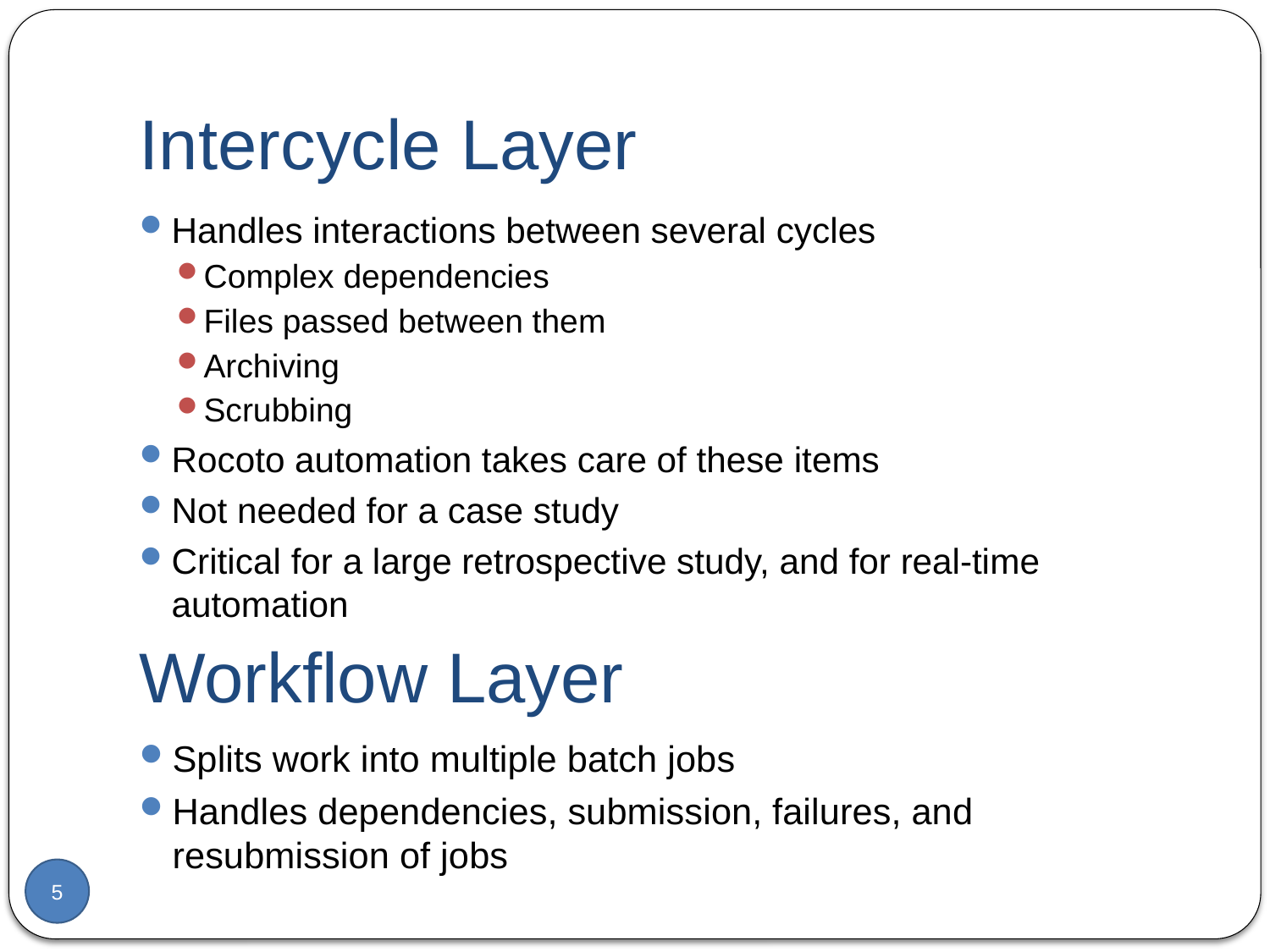

# Intercycle Layer
Handles interactions between several cycles
Complex dependencies
Files passed between them
Archiving
Scrubbing
Rocoto automation takes care of these items
Not needed for a case study
Critical for a large retrospective study, and for real-time automation
Workflow Layer
Splits work into multiple batch jobs
Handles dependencies, submission, failures, and resubmission of jobs